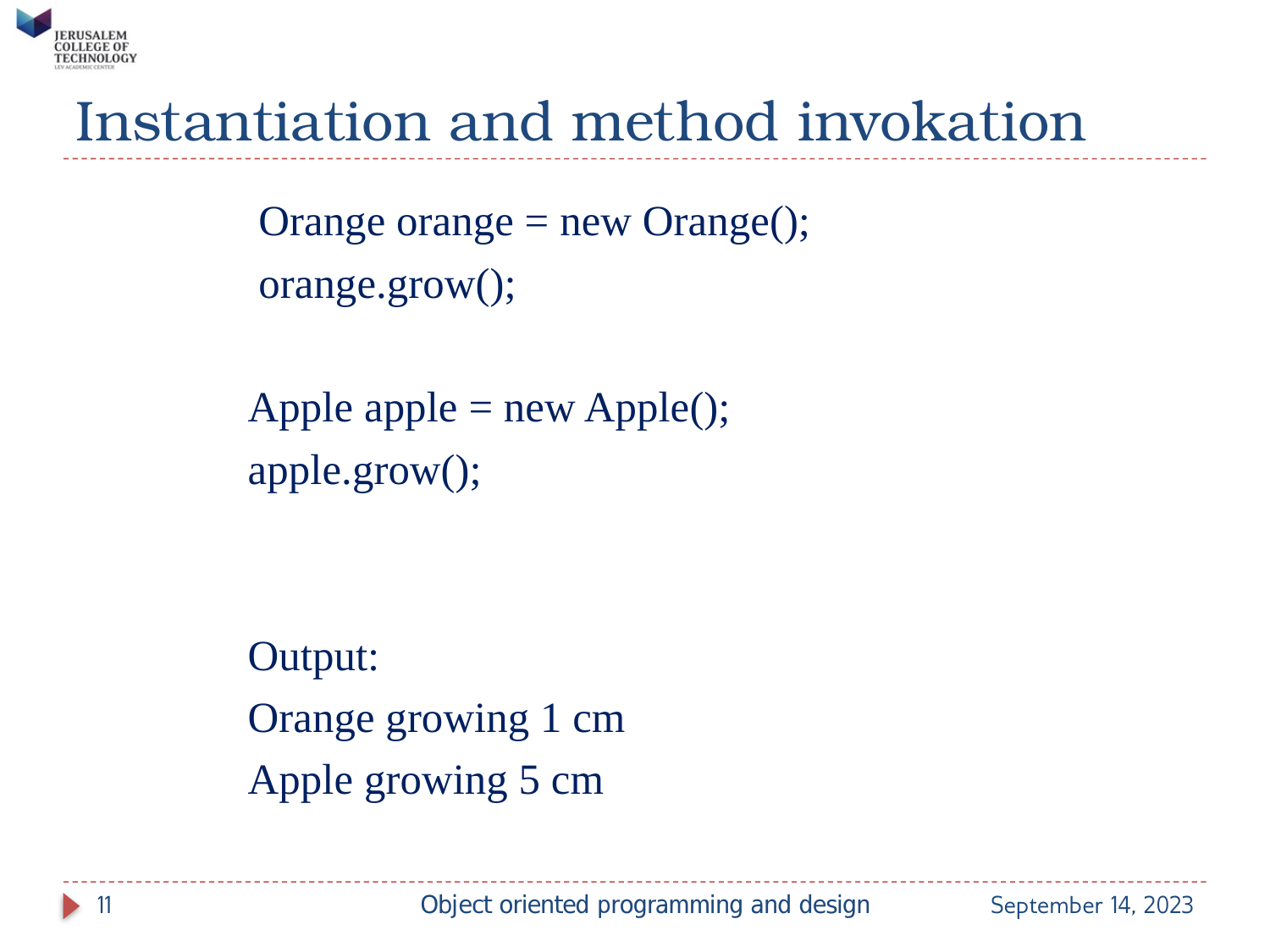

# Instantiation and method invokation
 Orange orange = new Orange();
 orange.grow();

Apple apple = new Apple();
apple.grow();

Output:
Orange growing 1 cm
Apple growing 5 cm

11
Object oriented programming and design
September 14, 2023